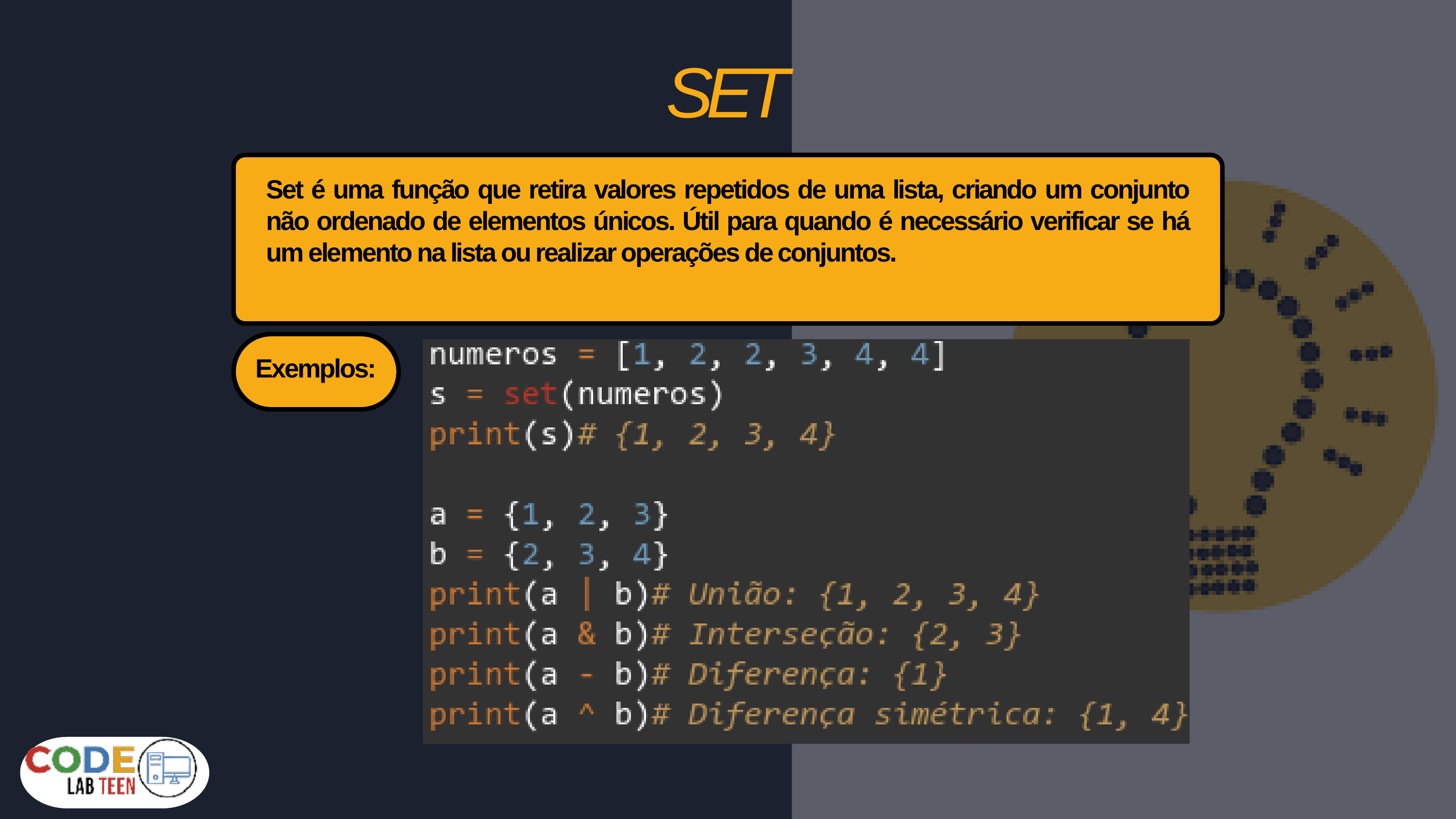

SET

Set é uma função que retira valores repetidos de uma lista, criando um conjunto não ordenado de elementos únicos. Útil para quando é necessário verificar se há um elemento na lista ou realizar operações de conjuntos.

Exemplos: